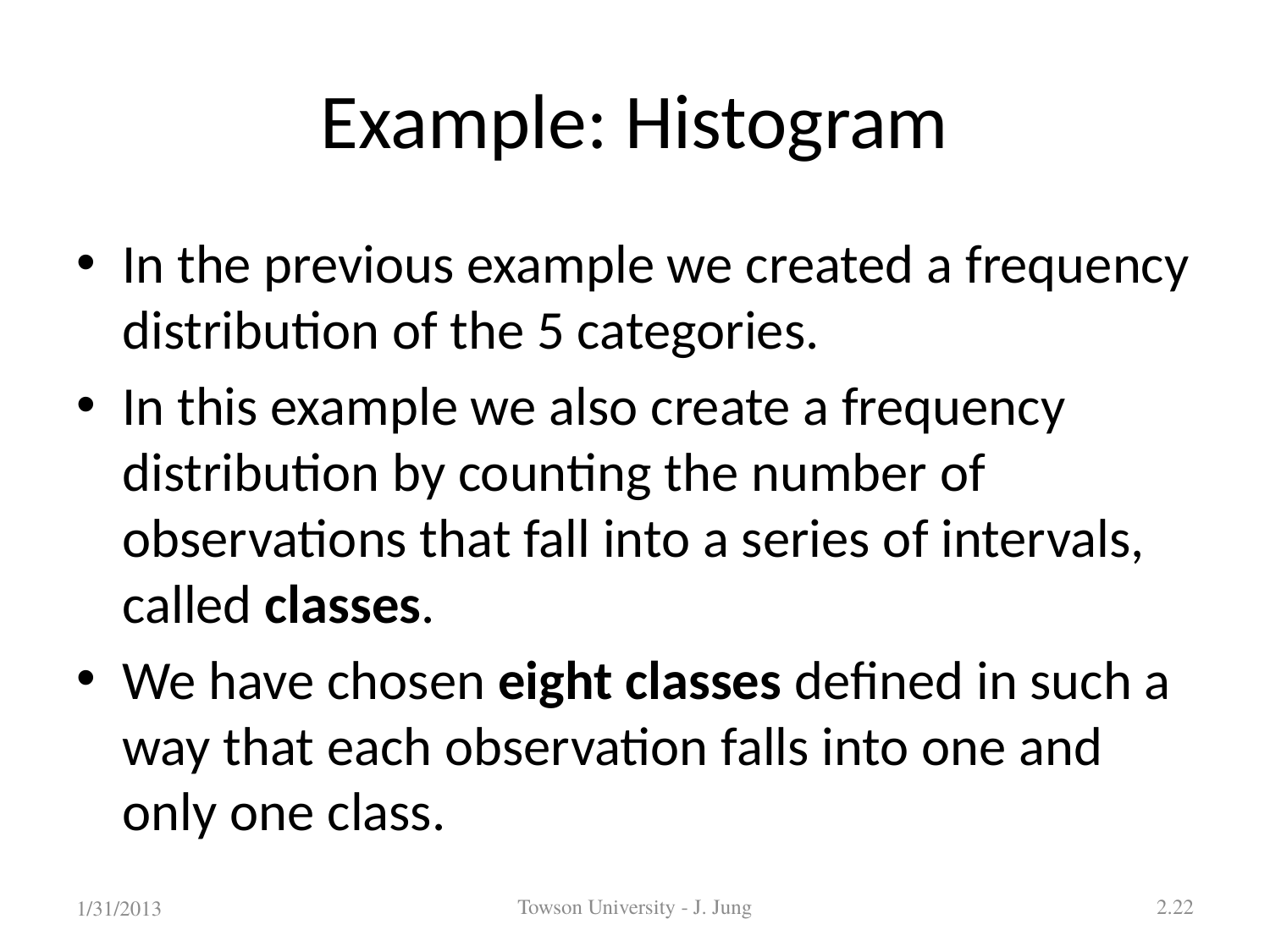

# Example: Histogram
In the previous example we created a frequency distribution of the 5 categories.
In this example we also create a frequency distribution by counting the number of observations that fall into a series of intervals, called classes.
We have chosen eight classes defined in such a way that each observation falls into one and only one class.

1/31/2013
Towson University - J. Jung
2.22